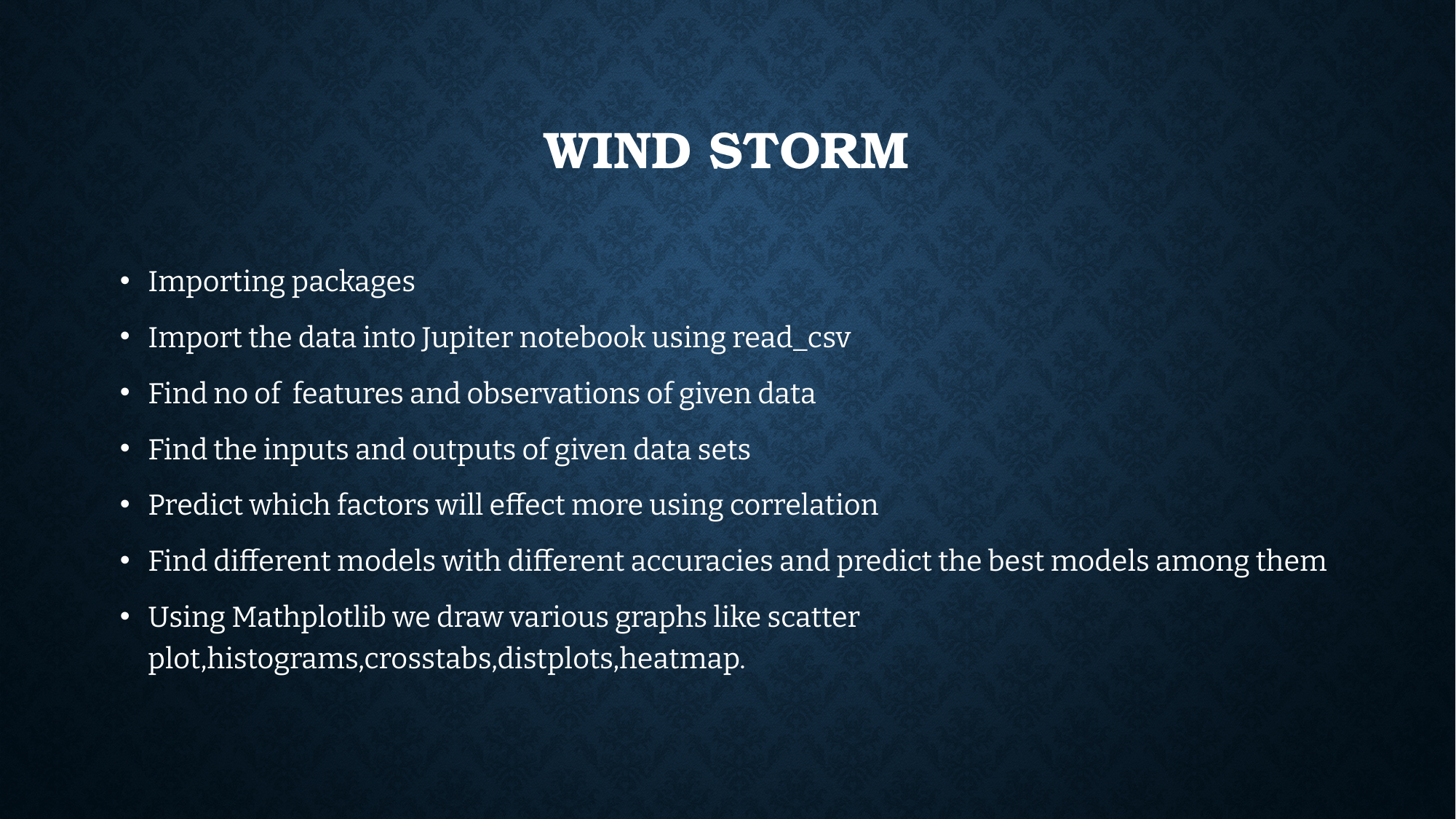

# WIND STORM
Importing packages
Import the data into Jupiter notebook using read_csv
Find no of  features and observations of given data
Find the inputs and outputs of given data sets
Predict which factors will effect more using correlation
Find different models with different accuracies and predict the best models among them
Using Mathplotlib we draw various graphs like scatter plot,histograms,crosstabs,distplots,heatmap.